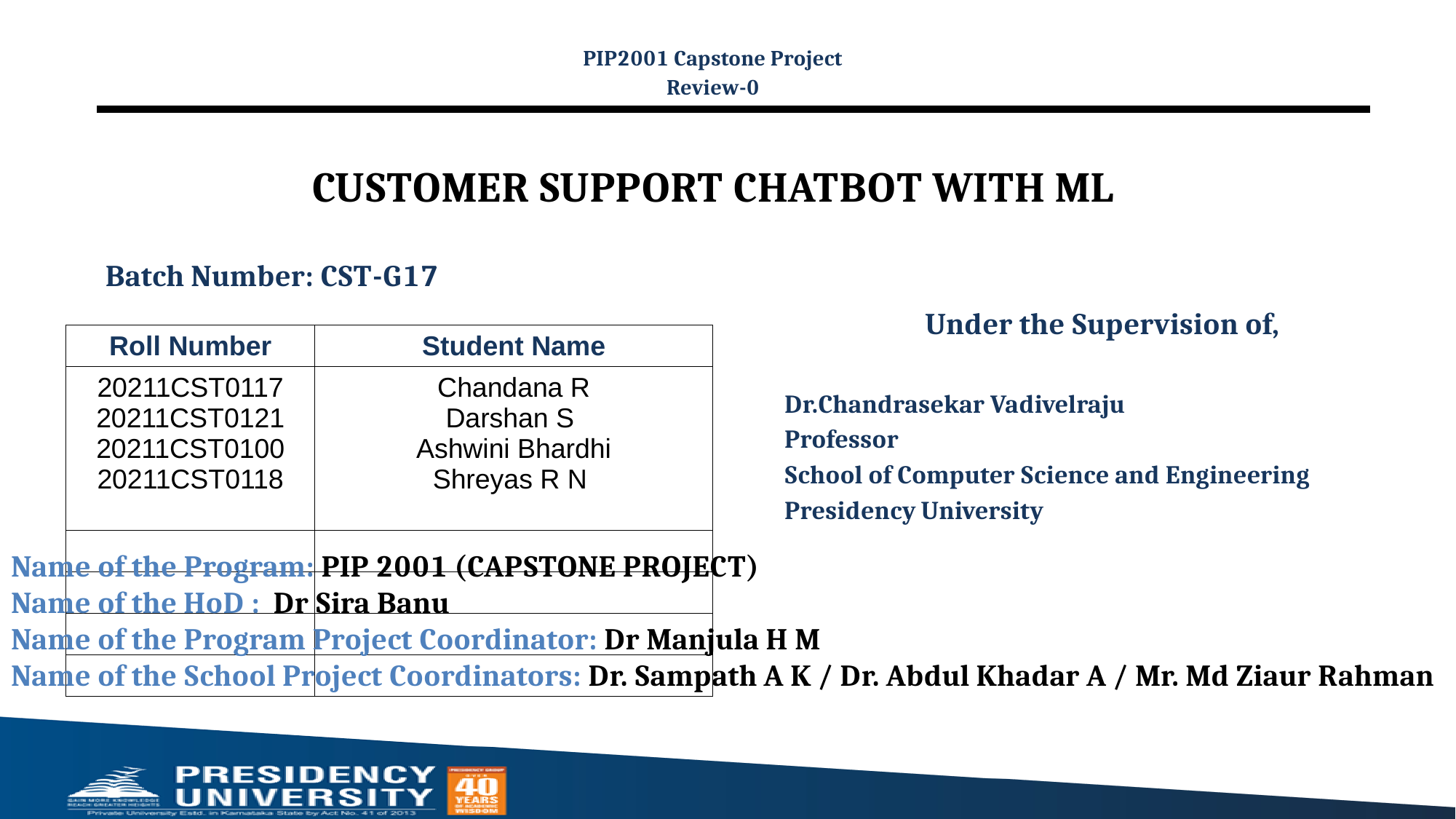

PIP2001 Capstone Project
Review-0
# CUSTOMER SUPPORT CHATBOT WITH ML
Batch Number: CST-G17

Under the Supervision of,

Dr.Chandrasekar Vadivelraju
Professor
School of Computer Science and Engineering
Presidency University

| Roll Number | Student Name |
| --- | --- |
| 20211CST0117 20211CST0121 20211CST0100 20211CST0118 | Chandana R Darshan S Ashwini Bhardhi Shreyas R N |
|  |  |
|  |  |
|  |  |
|  |  |
Name of the Program: PIP 2001 (CAPSTONE PROJECT)
Name of the HoD :  Dr Sira Banu
Name of the Program Project Coordinator: Dr Manjula H M
Name of the School Project Coordinators: Dr. Sampath A K / Dr. Abdul Khadar A / Mr. Md Ziaur Rahman